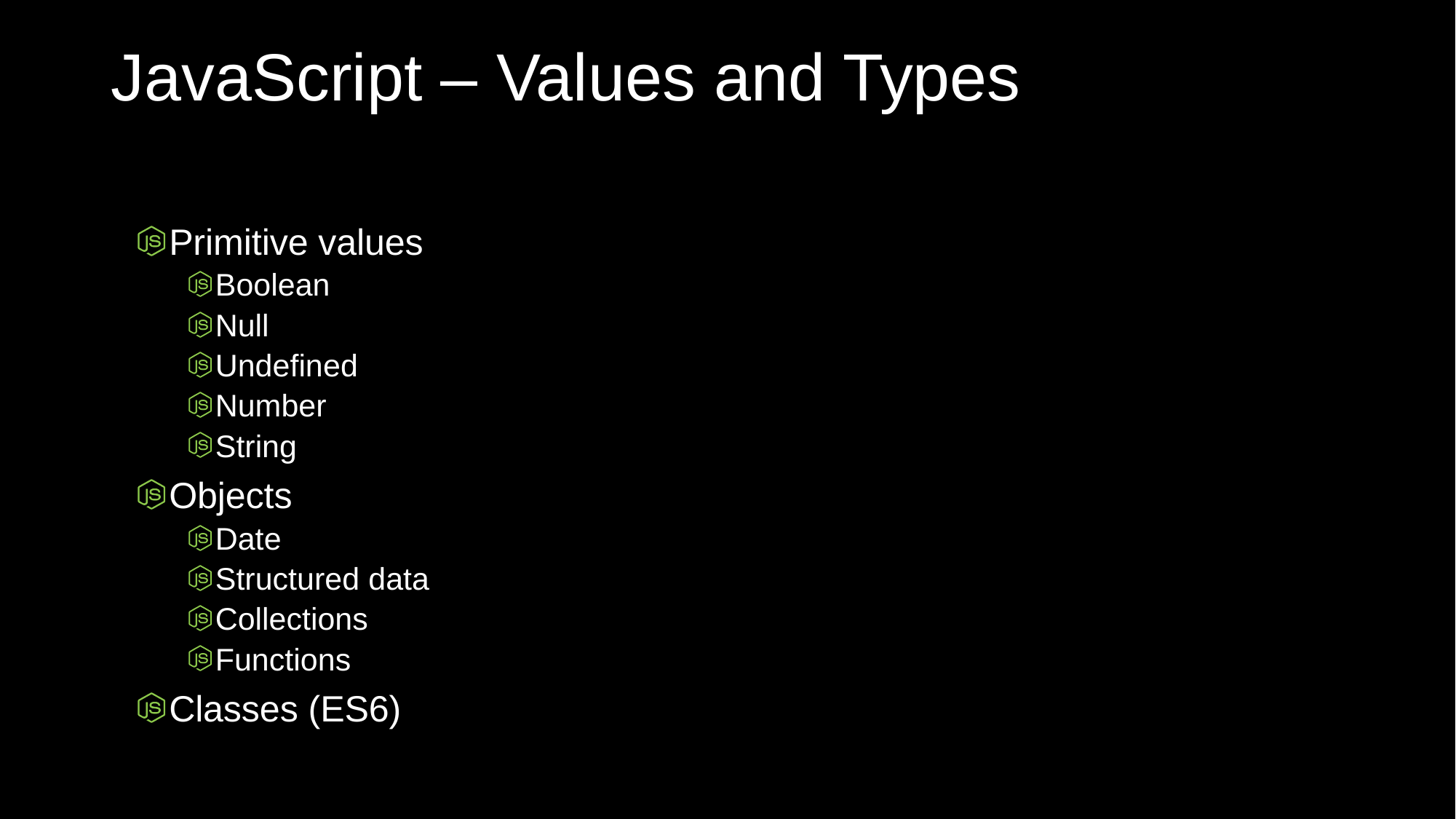

# JavaScript – Values and Types
Primitive values
Boolean
Null
Undefined
Number
String
Objects
Date
Structured data
Collections
Functions
Classes (ES6)